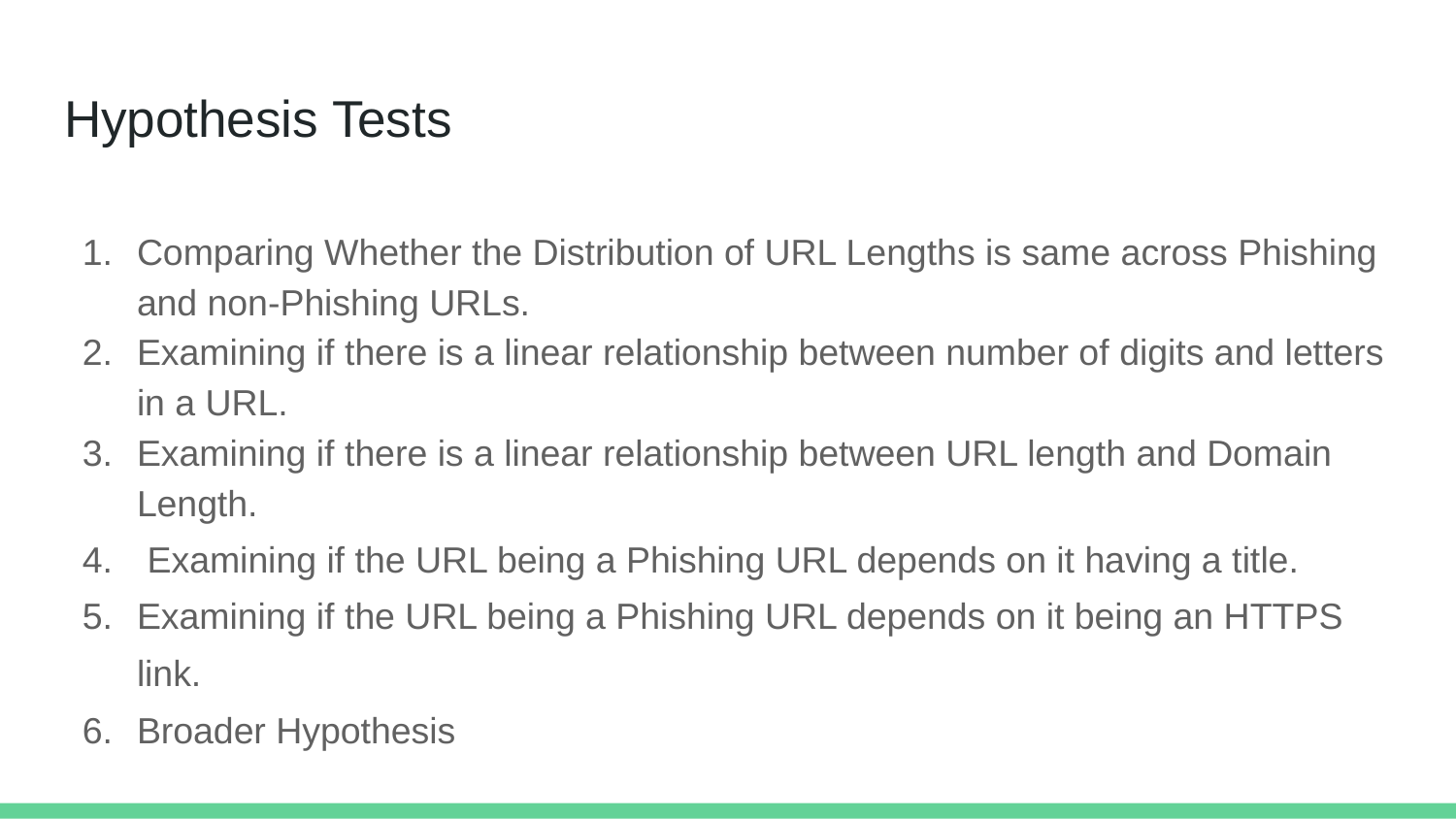

# Hypothesis Tests
Comparing Whether the Distribution of URL Lengths is same across Phishing and non-Phishing URLs.
Examining if there is a linear relationship between number of digits and letters in a URL.
Examining if there is a linear relationship between URL length and Domain Length.
 Examining if the URL being a Phishing URL depends on it having a title.
Examining if the URL being a Phishing URL depends on it being an HTTPS link.
Broader Hypothesis